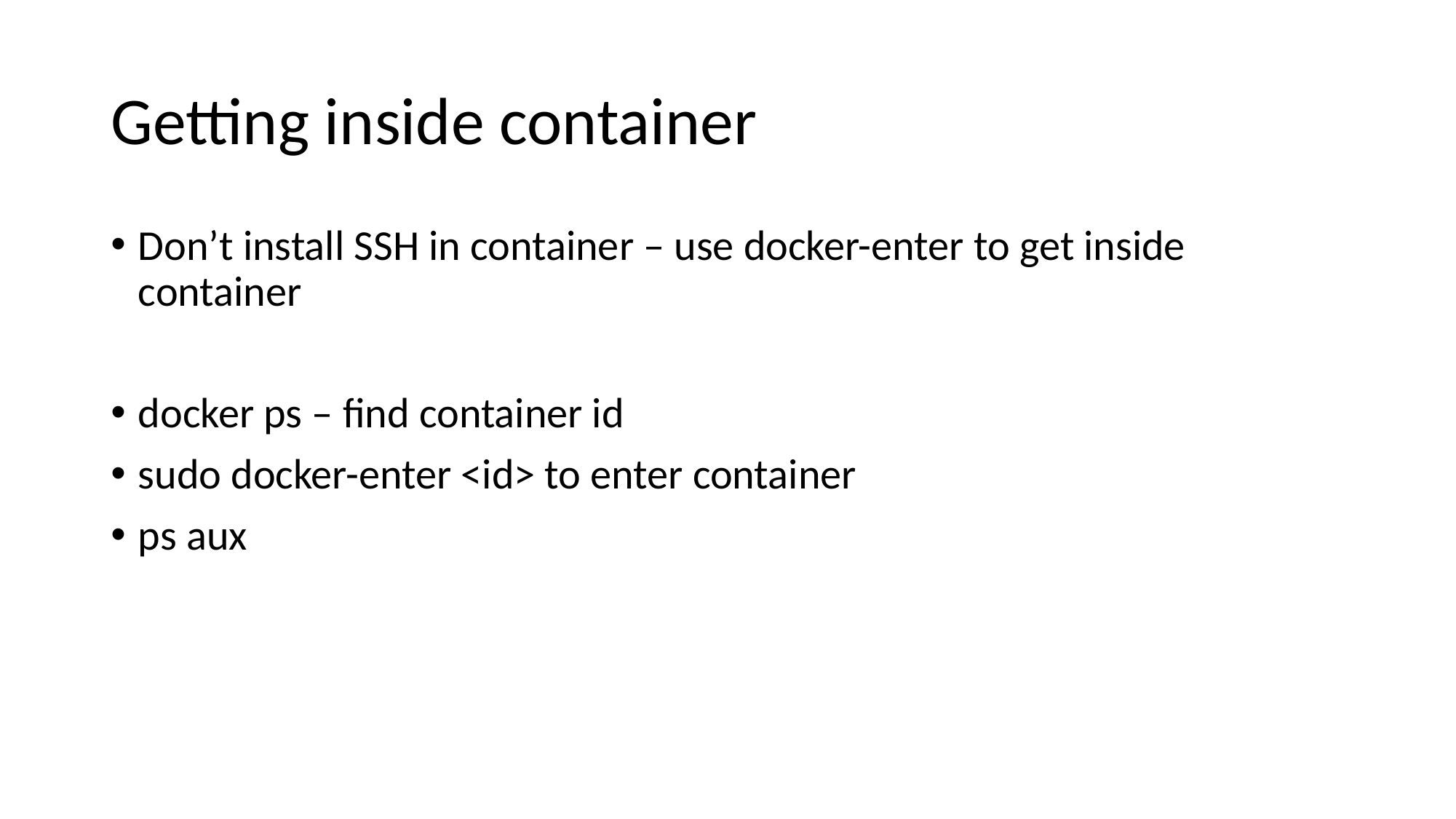

# Getting inside container
Don’t install SSH in container – use docker-enter to get inside container

docker ps – find container id
sudo docker-enter <id> to enter container
ps aux